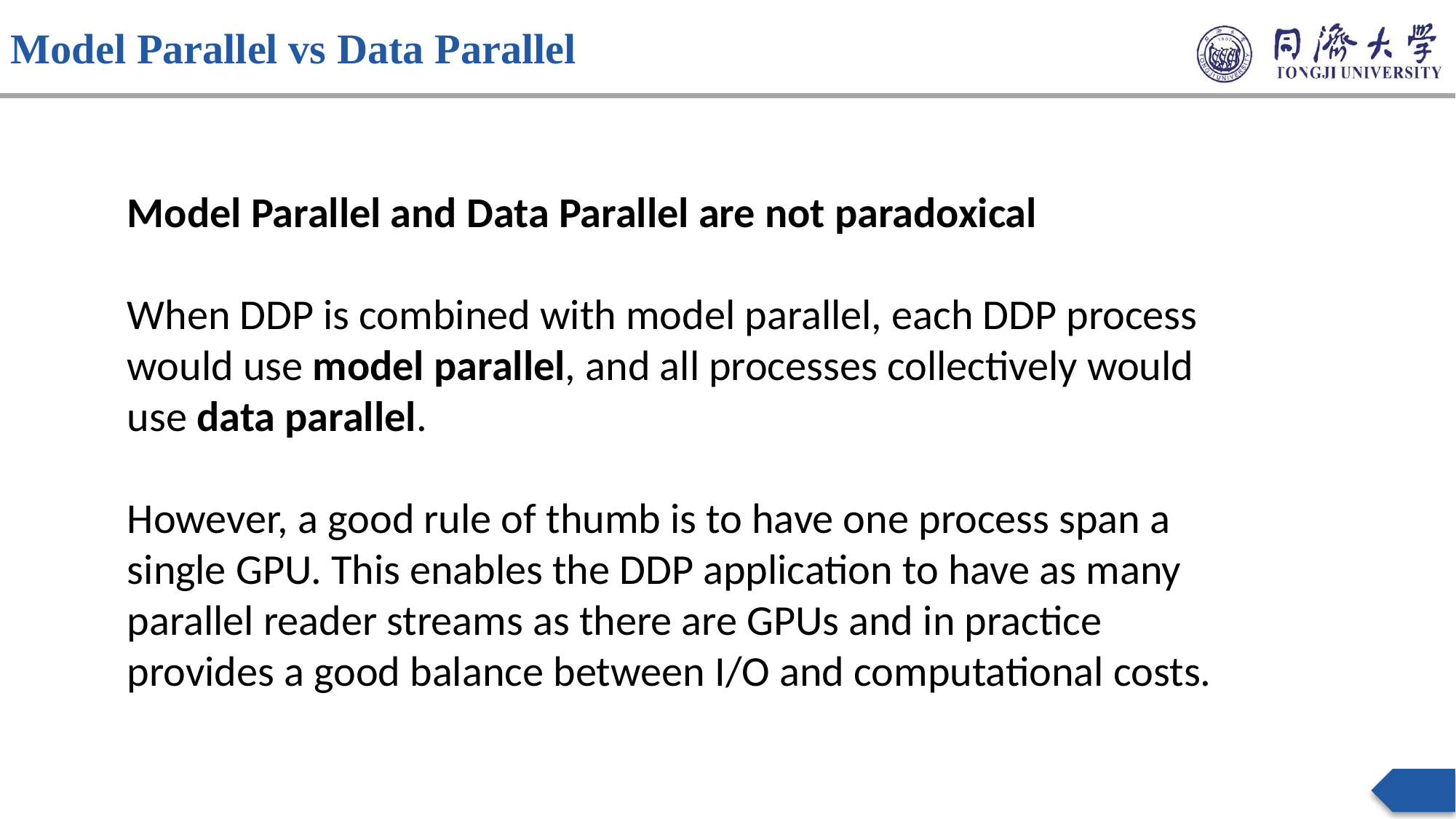

Model Parallel vs Data Parallel
Model Parallel and Data Parallel are not paradoxical

When DDP is combined with model parallel, each DDP process would use model parallel, and all processes collectively would use data parallel.

However, a good rule of thumb is to have one process span a single GPU. This enables the DDP application to have as many parallel reader streams as there are GPUs and in practice provides a good balance between I/O and computational costs.